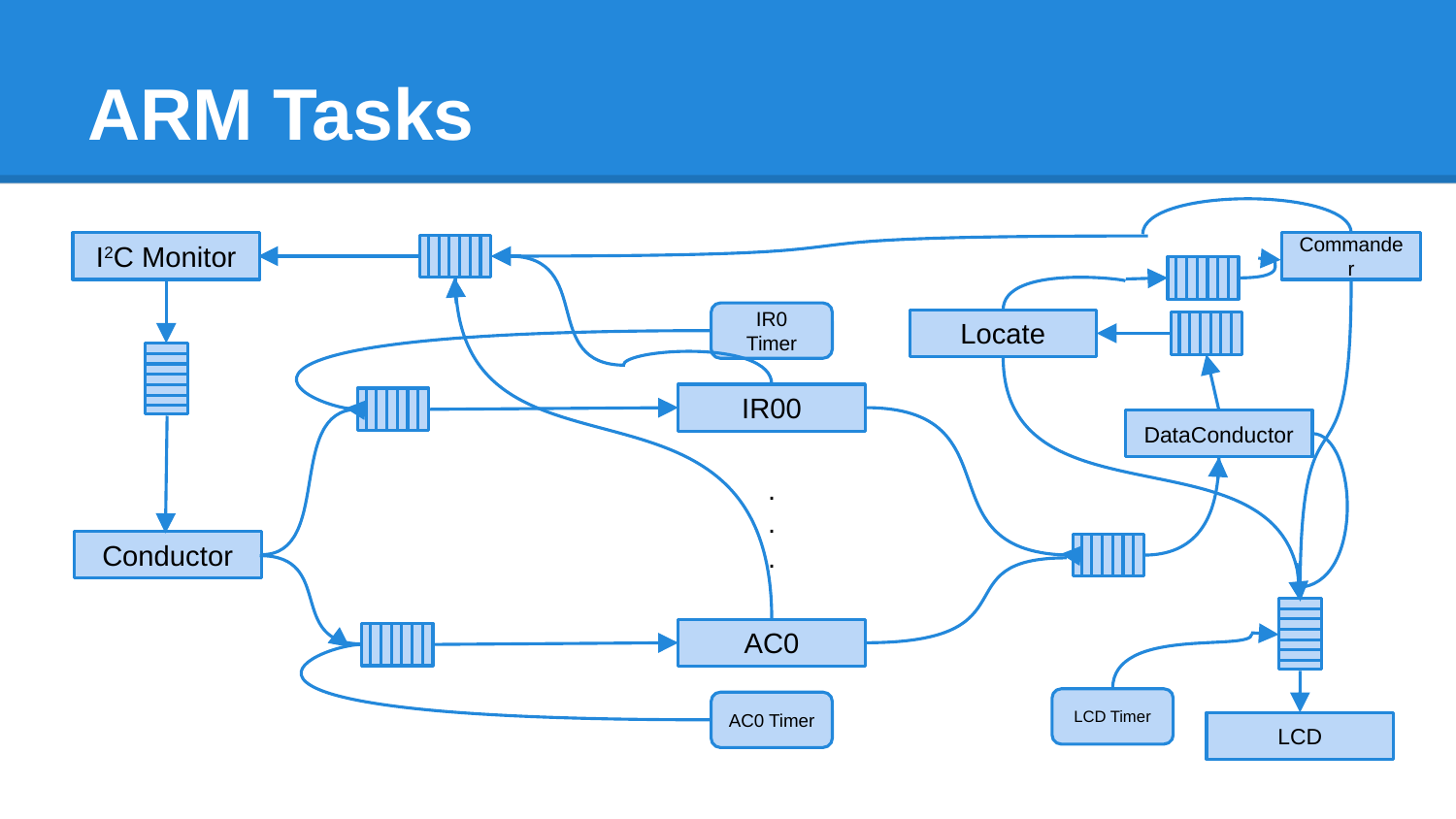

# ARM Tasks

I2C Monitor
Commander

IR0 Timer
Locate

IR00
DataConductor
.
.
.

Conductor

AC0
LCD Timer
AC0 Timer
LCD